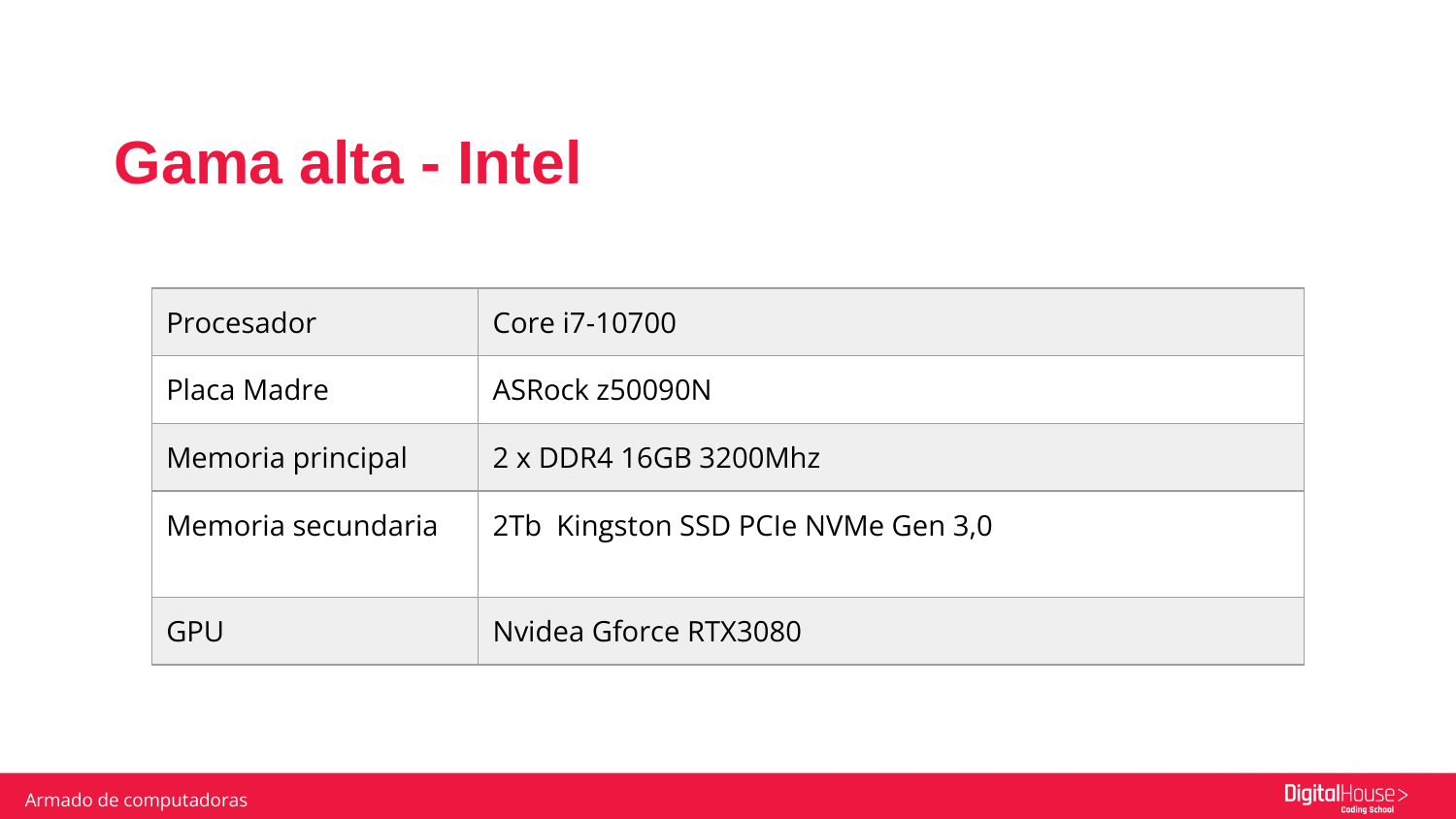

Gama alta - Intel

| Procesador | Core i7-10700 |
| --- | --- |
| Placa Madre | ASRock z50090N |
| Memoria principal | 2 x DDR4 16GB 3200Mhz |
| Memoria secundaria | 2Tb Kingston SSD PCIe NVMe Gen 3,0 |
| GPU | Nvidea Gforce RTX3080 |